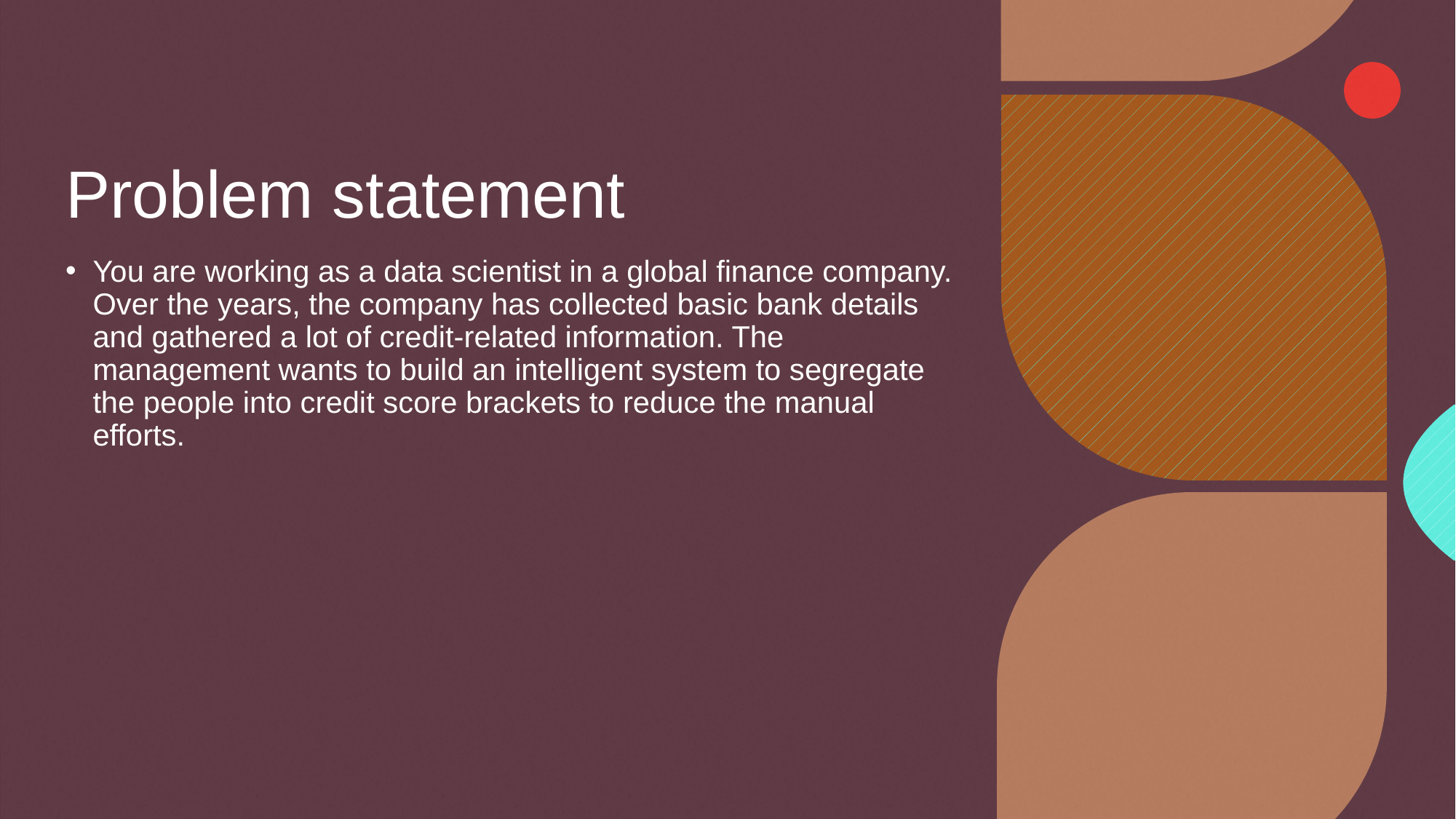

# Problem statement
You are working as a data scientist in a global finance company. Over the years, the company has collected basic bank details and gathered a lot of credit-related information. The management wants to build an intelligent system to segregate the people into credit score brackets to reduce the manual efforts.